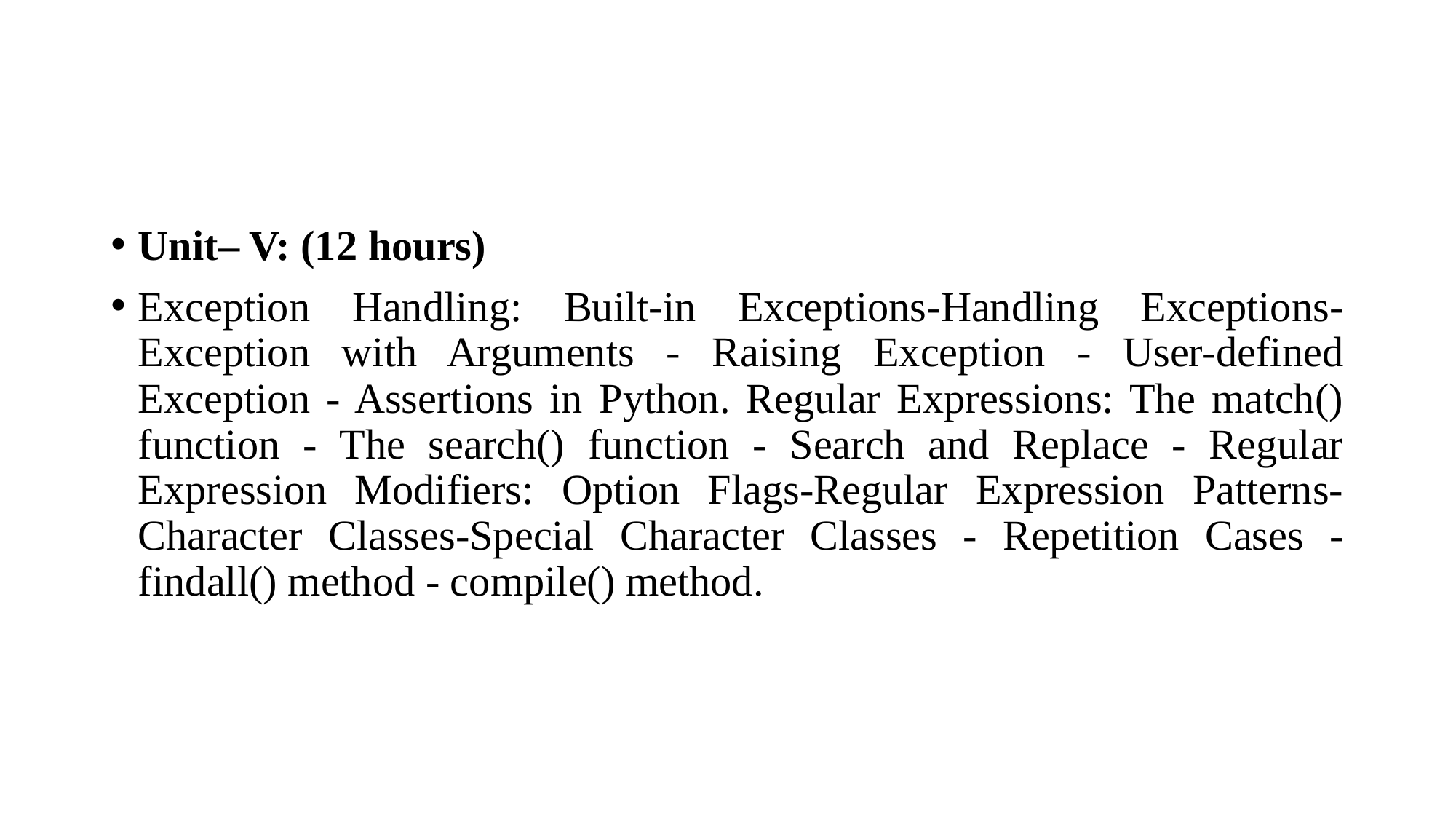

#
Unit– V: (12 hours)
Exception Handling: Built-in Exceptions-Handling Exceptions-Exception with Arguments - Raising Exception - User-defined Exception - Assertions in Python. Regular Expressions: The match() function - The search() function - Search and Replace - Regular Expression Modifiers: Option Flags-Regular Expression Patterns-Character Classes-Special Character Classes - Repetition Cases - findall() method - compile() method.